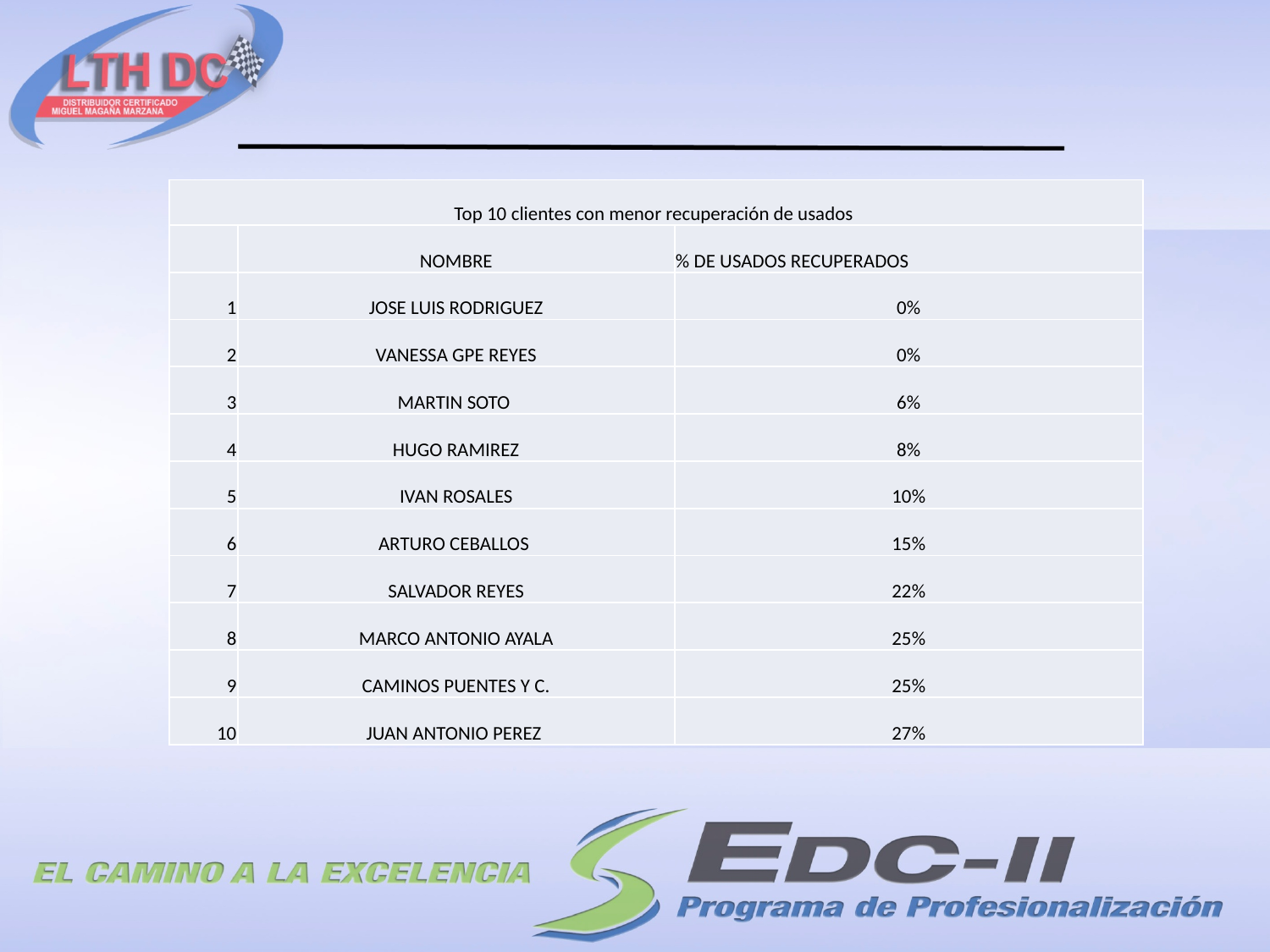

| Top 10 clientes con menor recuperación de usados |  |  |
| --- | --- | --- |
|  | NOMBRE | % DE USADOS RECUPERADOS |
| 1 | JOSE LUIS RODRIGUEZ | 0% |
| 2 | VANESSA GPE REYES | 0% |
| 3 | MARTIN SOTO | 6% |
| 4 | HUGO RAMIREZ | 8% |
| 5 | IVAN ROSALES | 10% |
| 6 | ARTURO CEBALLOS | 15% |
| 7 | SALVADOR REYES | 22% |
| 8 | MARCO ANTONIO AYALA | 25% |
| 9 | CAMINOS PUENTES Y C. | 25% |
| 10 | JUAN ANTONIO PEREZ | 27% |